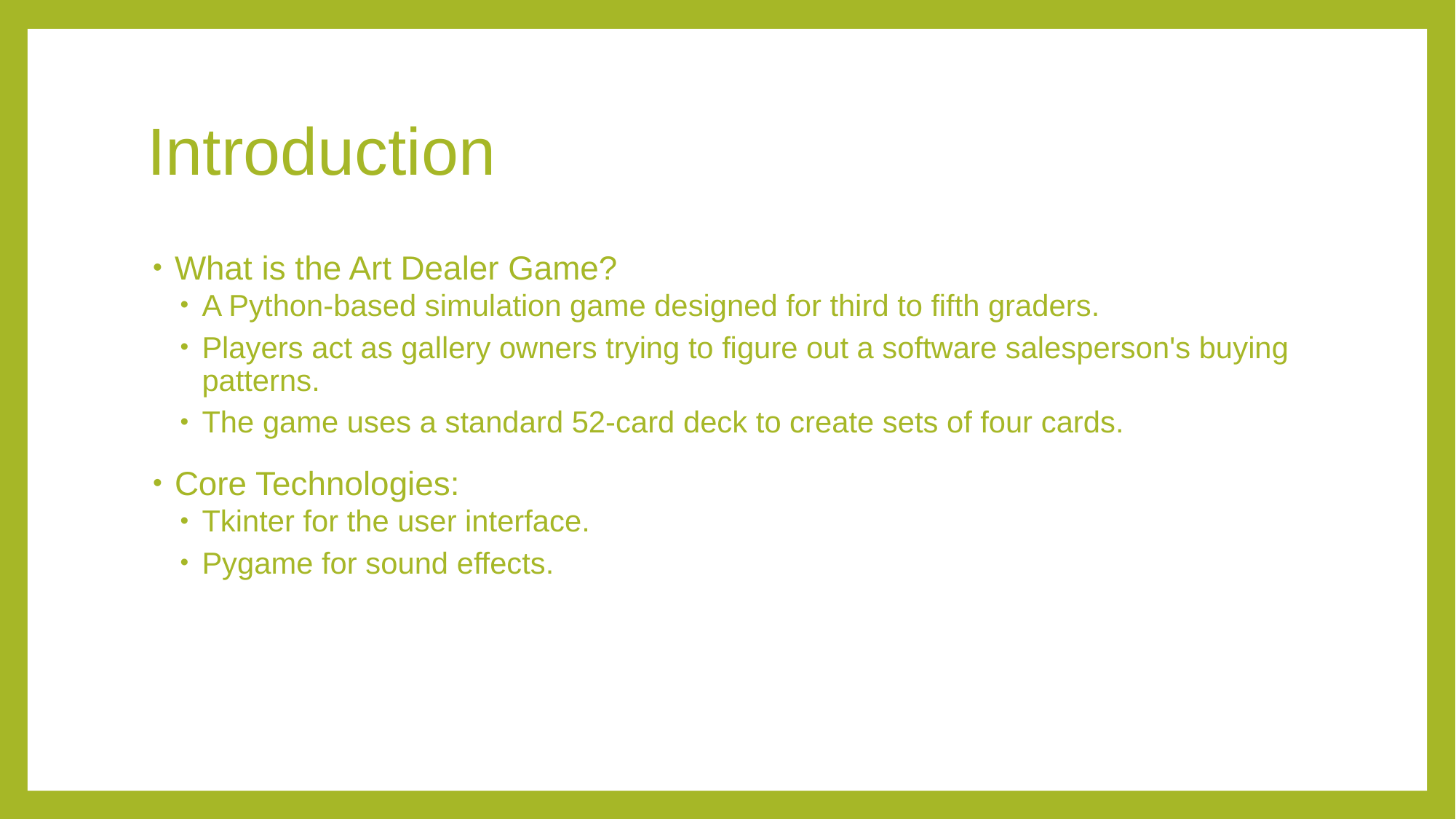

# Introduction
What is the Art Dealer Game?
A Python-based simulation game designed for third to fifth graders.
Players act as gallery owners trying to figure out a software salesperson's buying patterns.
The game uses a standard 52-card deck to create sets of four cards.
Core Technologies:
Tkinter for the user interface.
Pygame for sound effects.